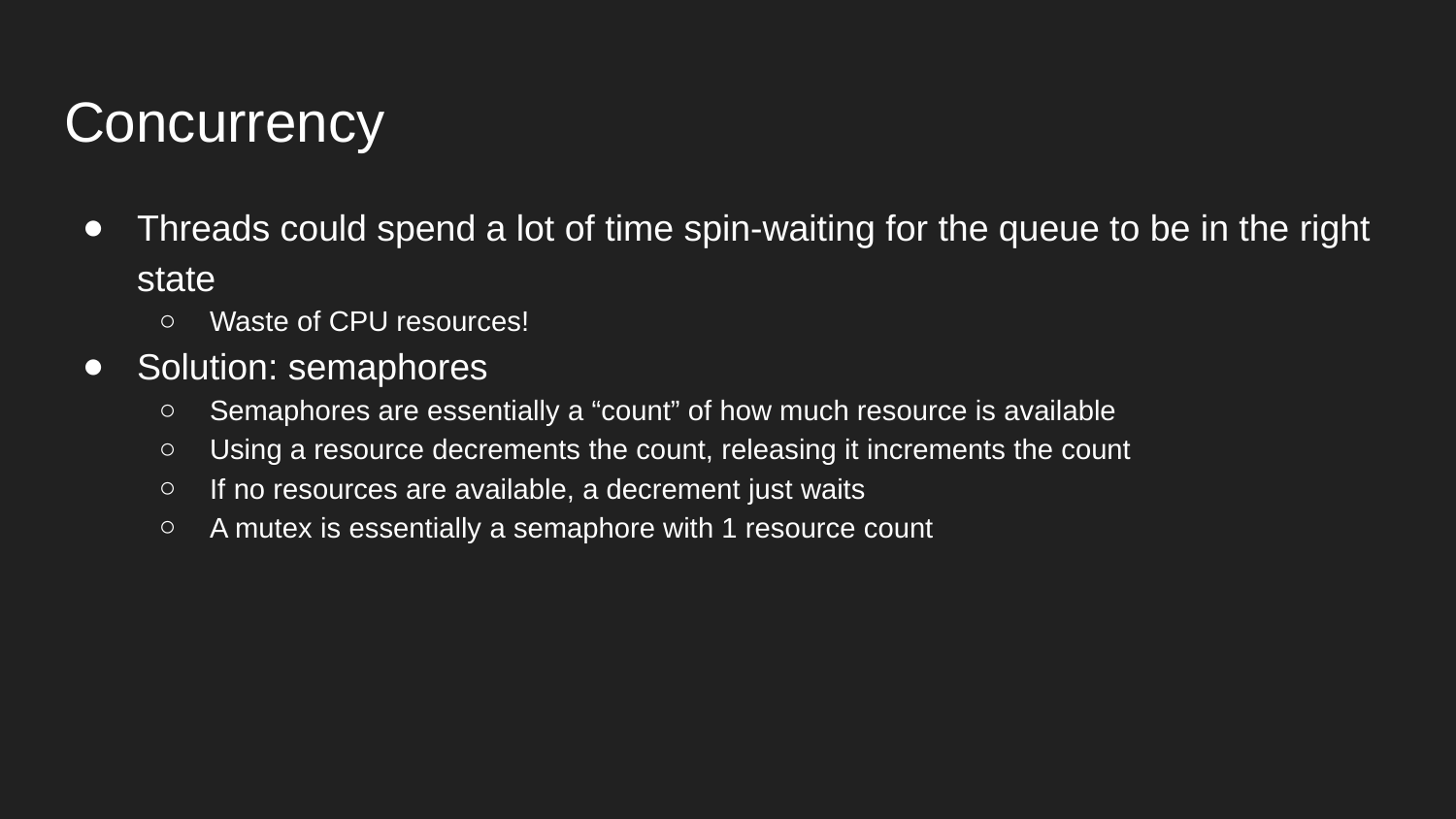

# Concurrency
Threads could spend a lot of time spin-waiting for the queue to be in the right state
Waste of CPU resources!
Solution: semaphores
Semaphores are essentially a “count” of how much resource is available
Using a resource decrements the count, releasing it increments the count
If no resources are available, a decrement just waits
A mutex is essentially a semaphore with 1 resource count